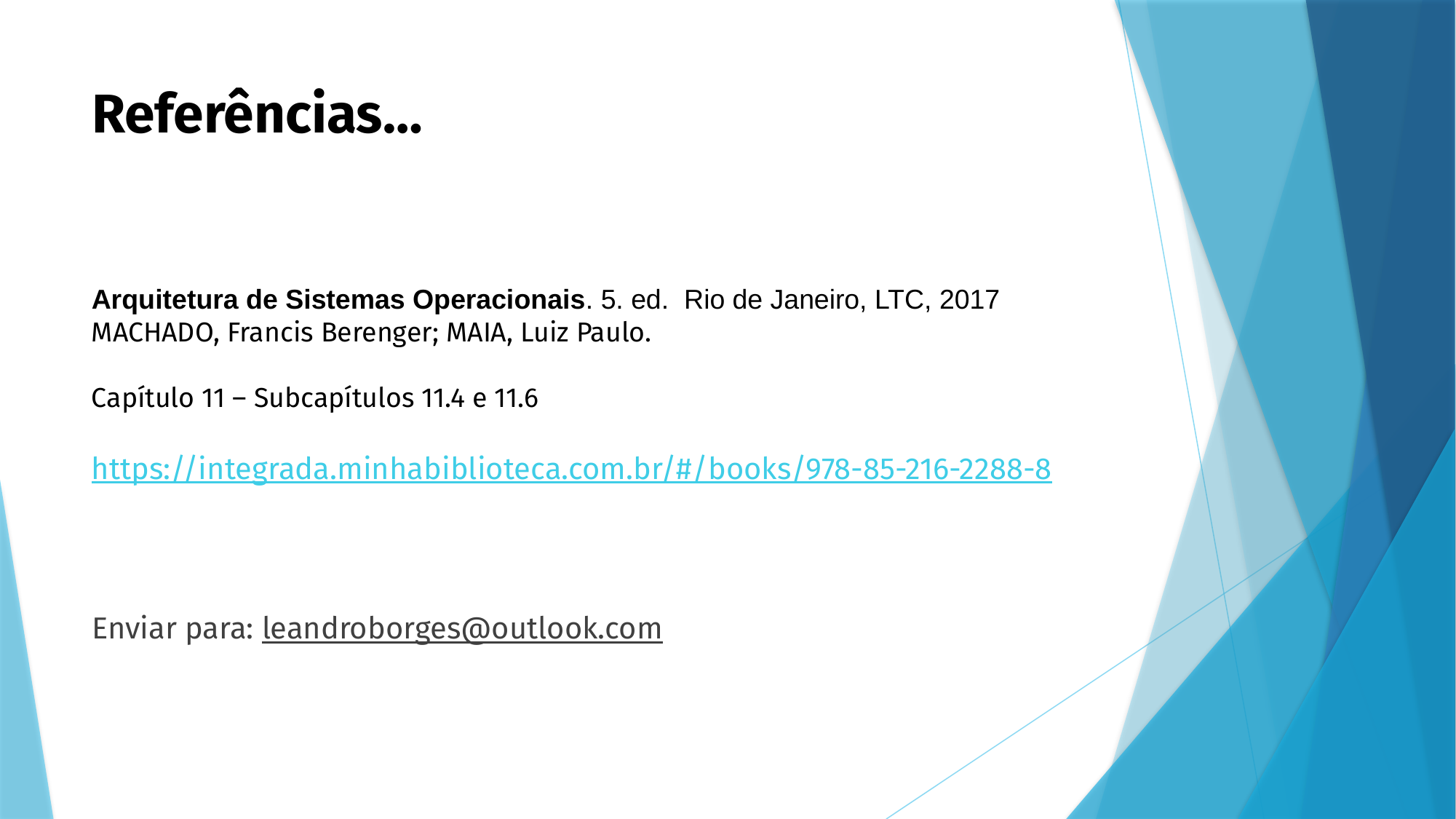

# Referências…

Enviar para: leandroborges@outlook.com
Arquitetura de Sistemas Operacionais. 5. ed.  Rio de Janeiro, LTC, 2017
MACHADO, Francis Berenger; MAIA, Luiz Paulo.

Capítulo 11 – Subcapítulos 11.4 e 11.6
https://integrada.minhabiblioteca.com.br/#/books/978-85-216-2288-8